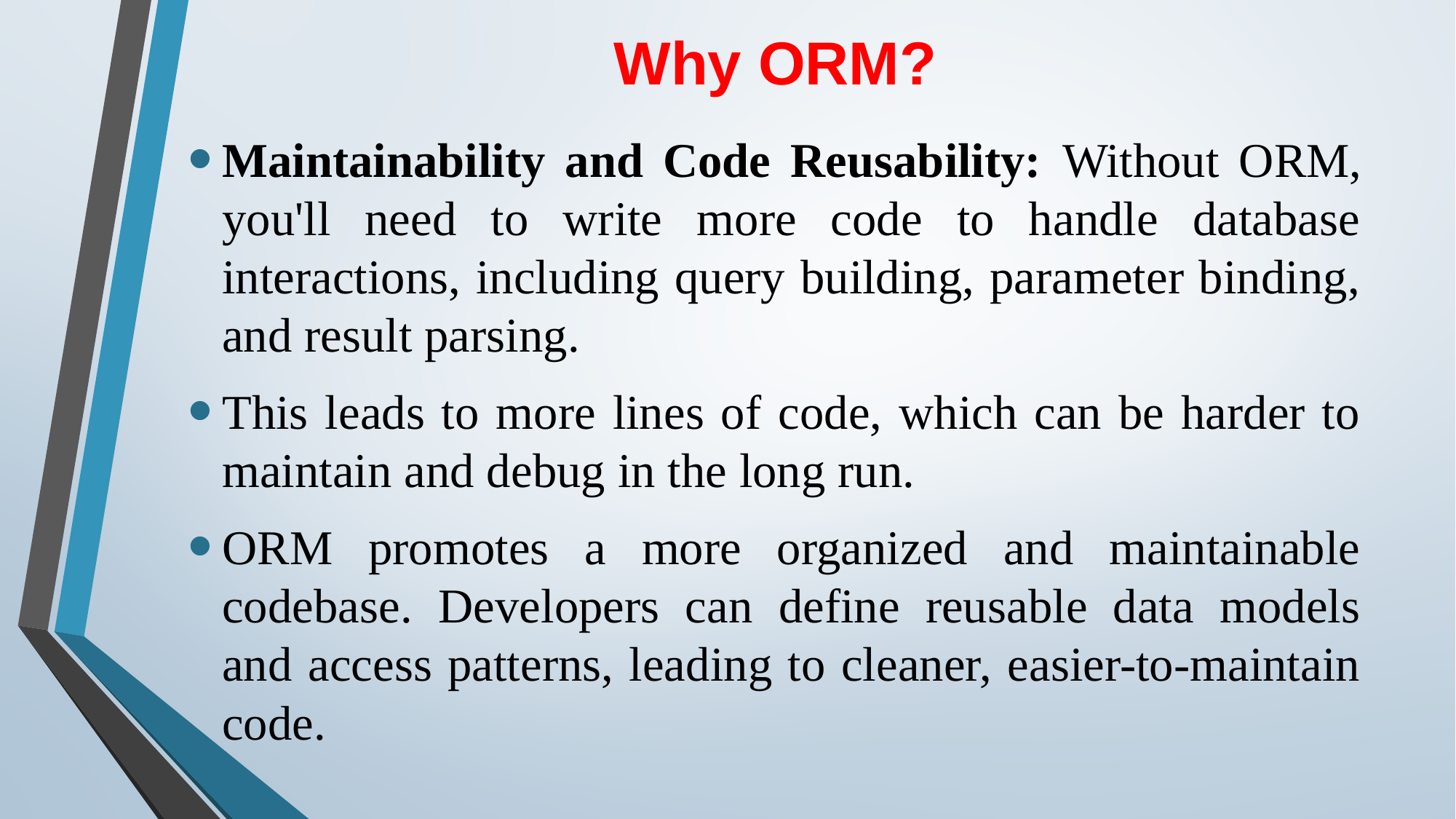

# Why ORM?
Maintainability and Code Reusability: Without ORM, you'll need to write more code to handle database interactions, including query building, parameter binding, and result parsing.
This leads to more lines of code, which can be harder to maintain and debug in the long run.
ORM promotes a more organized and maintainable codebase. Developers can define reusable data models and access patterns, leading to cleaner, easier-to-maintain code.